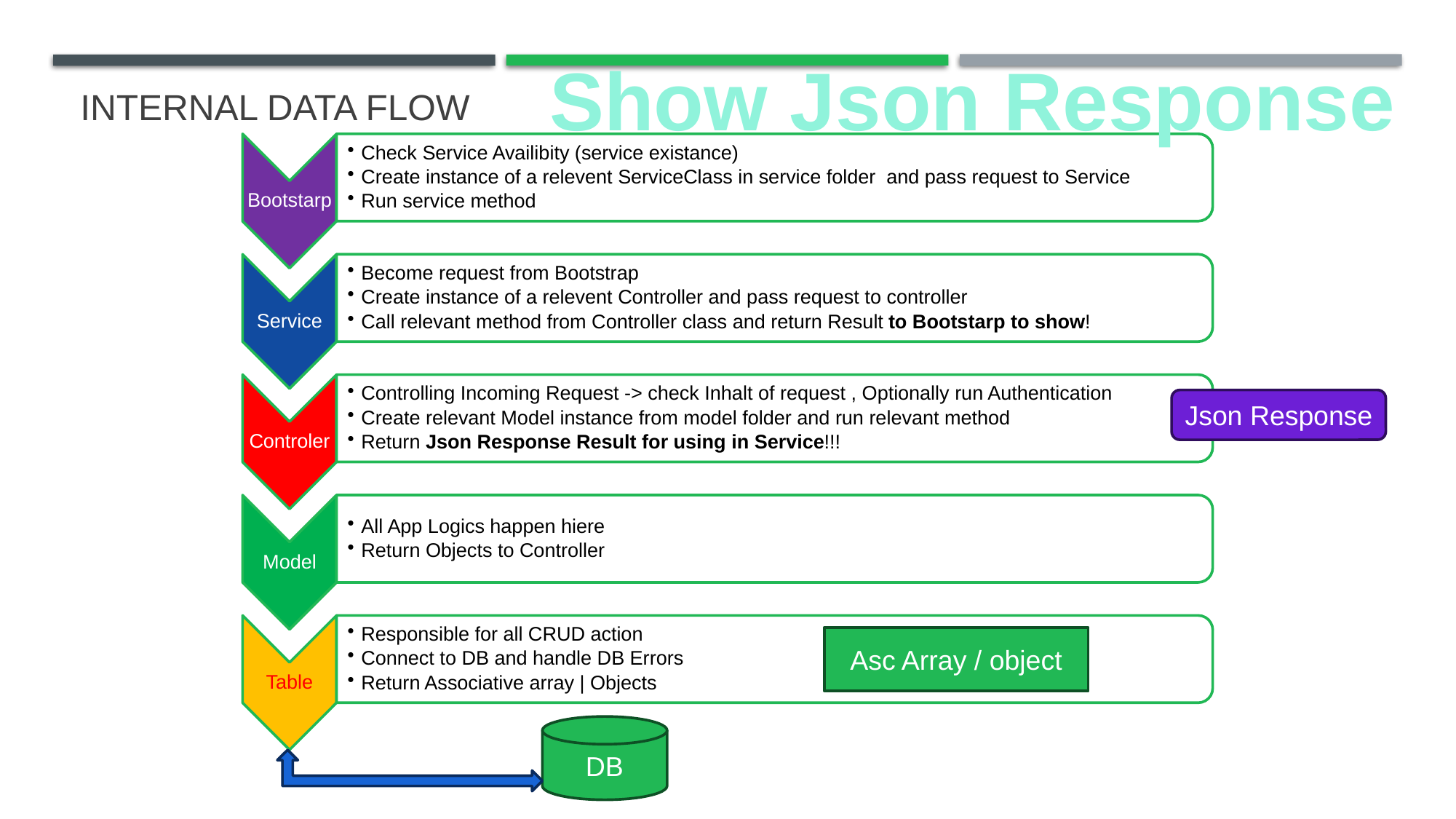

Show Json Response
# Internal Data flow
Bootstarp
Check Service Availibity (service existance)
Create instance of a relevent ServiceClass in service folder  and pass request to Service
Run service method
Service
Become request from Bootstrap
Create instance of a relevent Controller and pass request to controller
Call relevant method from Controller class and return Result to Bootstarp to show!
Controler
Controlling Incoming Request -> check Inhalt of request , Optionally run Authentication
Create relevant Model instance from model folder and run relevant method
Return Json Response Result for using in Service!!!
Model
All App Logics happen hiere
Return Objects to Controller
Table
Responsible for all CRUD action
Connect to DB and handle DB Errors
Return Associative array | Objects
Json Response
Asc Array / object
DB